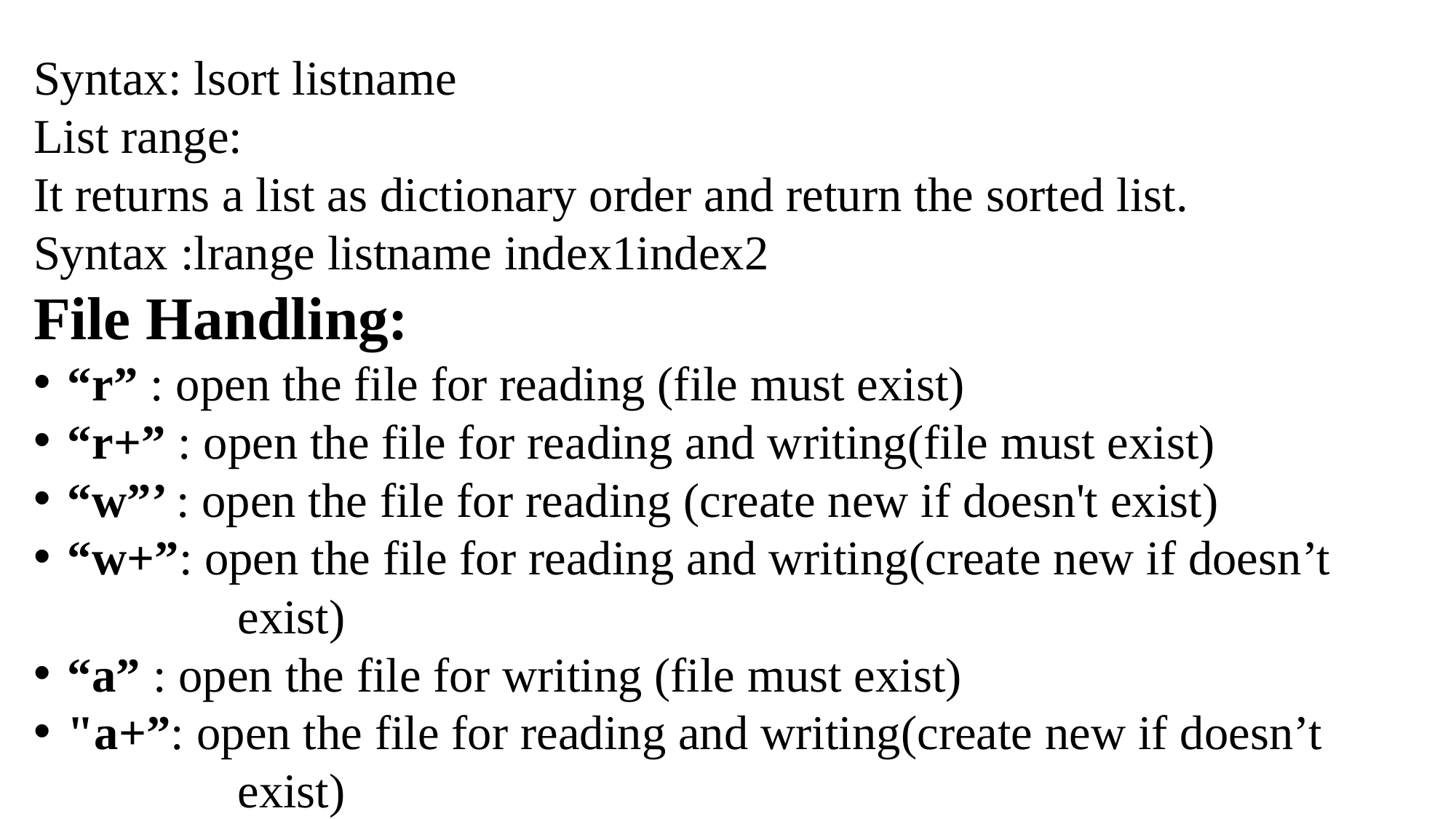

Syntax: lsort listname
List range:
It returns a list as dictionary order and return the sorted list.
Syntax :lrange listname index1index2
File Handling:
“r” : open the file for reading (file must exist)
“r+” : open the file for reading and writing(file must exist)
“w”’ : open the file for reading (create new if doesn't exist)
“w+”: open the file for reading and writing(create new if doesn’t 		     exist)
“a” : open the file for writing (file must exist)
"a+”: open the file for reading and writing(create new if doesn’t 		     exist)